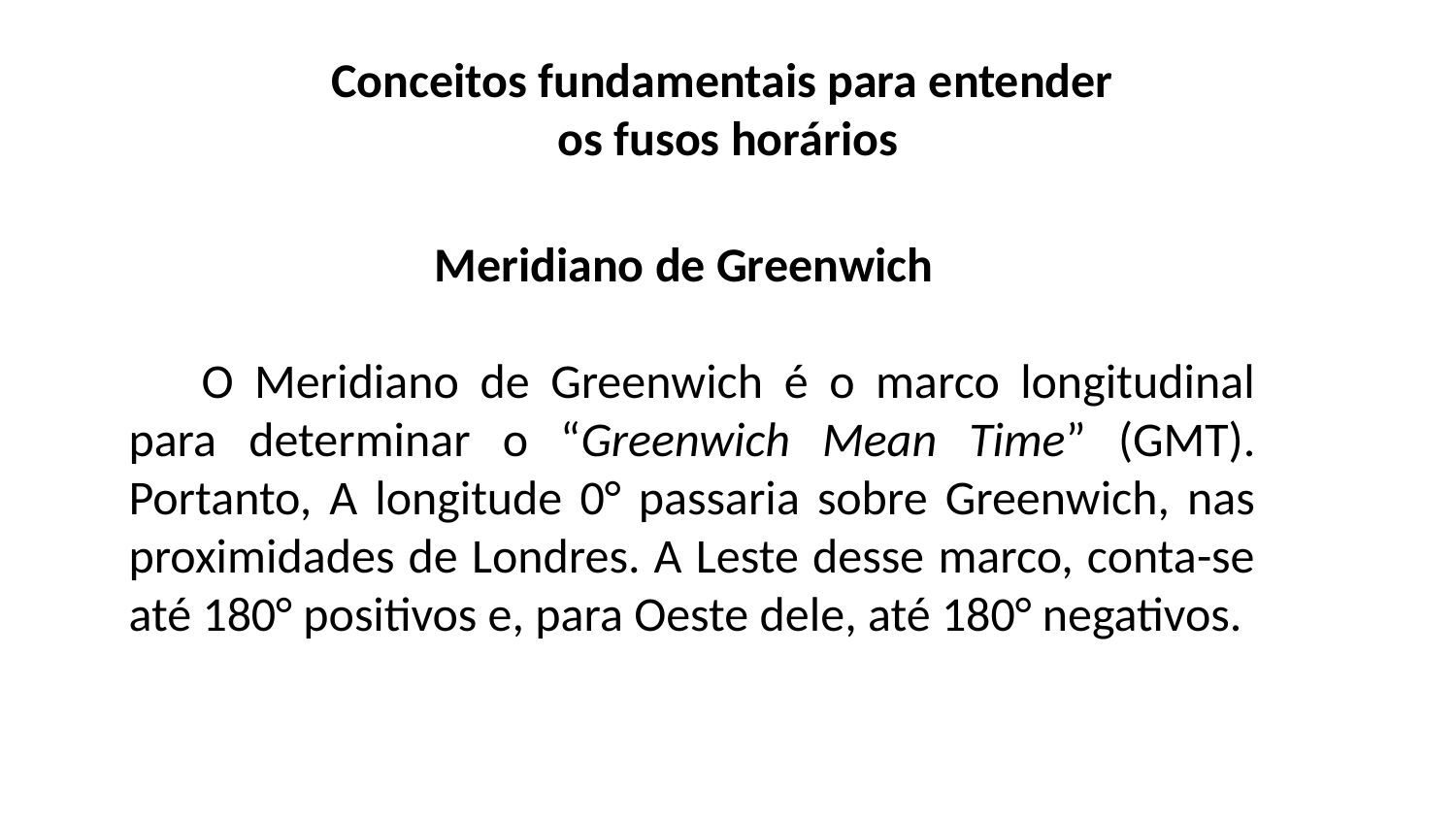

Conceitos fundamentais para entender
os fusos horários
                            Meridiano de Greenwich

O Meridiano de Greenwich é o marco longitudinal para determinar o “Greenwich Mean Time” (GMT). Portanto, A longitude 0° passaria sobre Greenwich, nas proximidades de Londres. A Leste desse marco, conta-se até 180° positivos e, para Oeste dele, até 180° negativos.